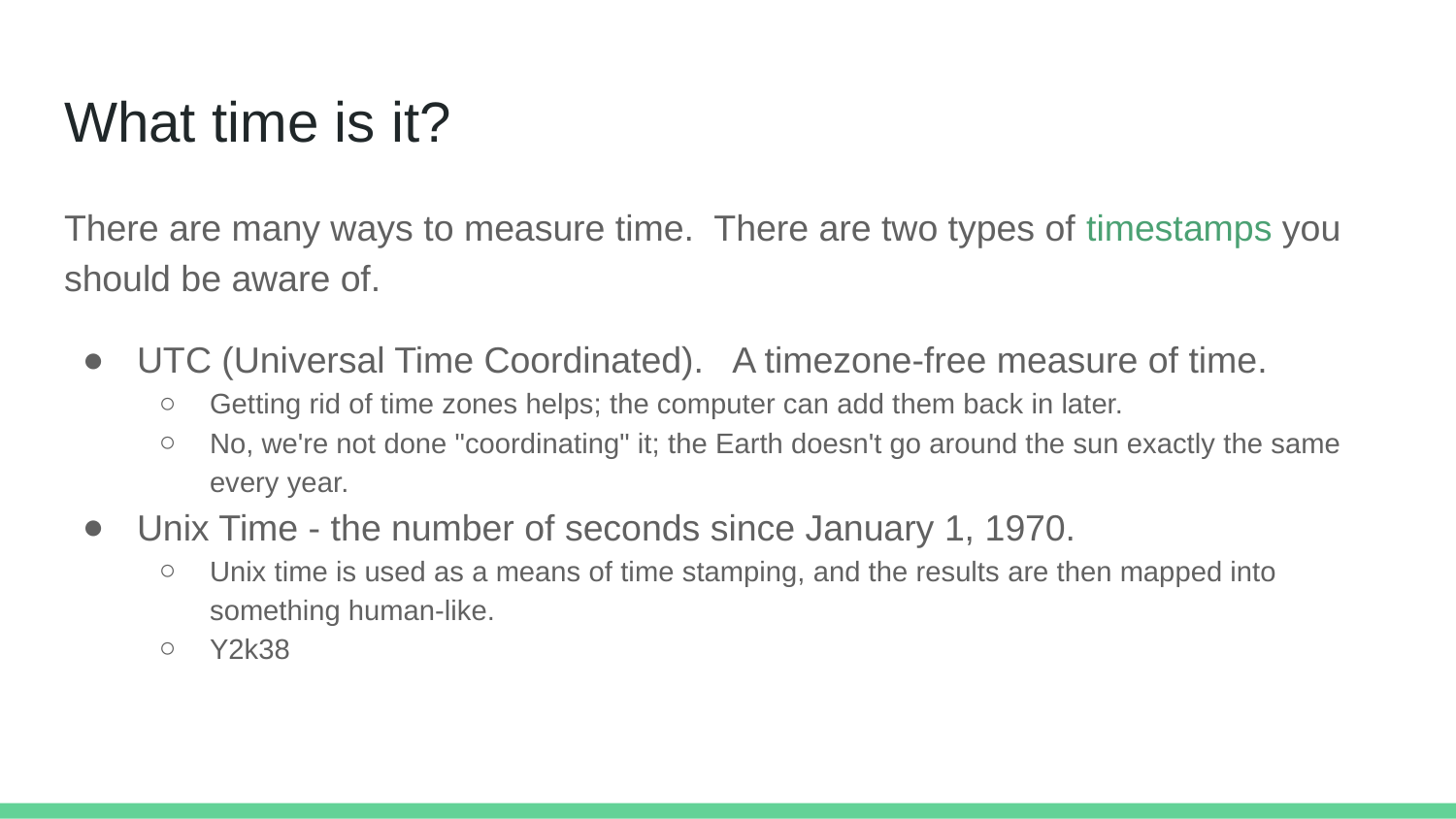

# What time is it?
There are many ways to measure time.  There are two types of timestamps you should be aware of.
UTC (Universal Time Coordinated).   A timezone-free measure of time.
Getting rid of time zones helps; the computer can add them back in later.
No, we're not done "coordinating" it; the Earth doesn't go around the sun exactly the same every year.
Unix Time - the number of seconds since January 1, 1970.
Unix time is used as a means of time stamping, and the results are then mapped into something human-like.
Y2k38